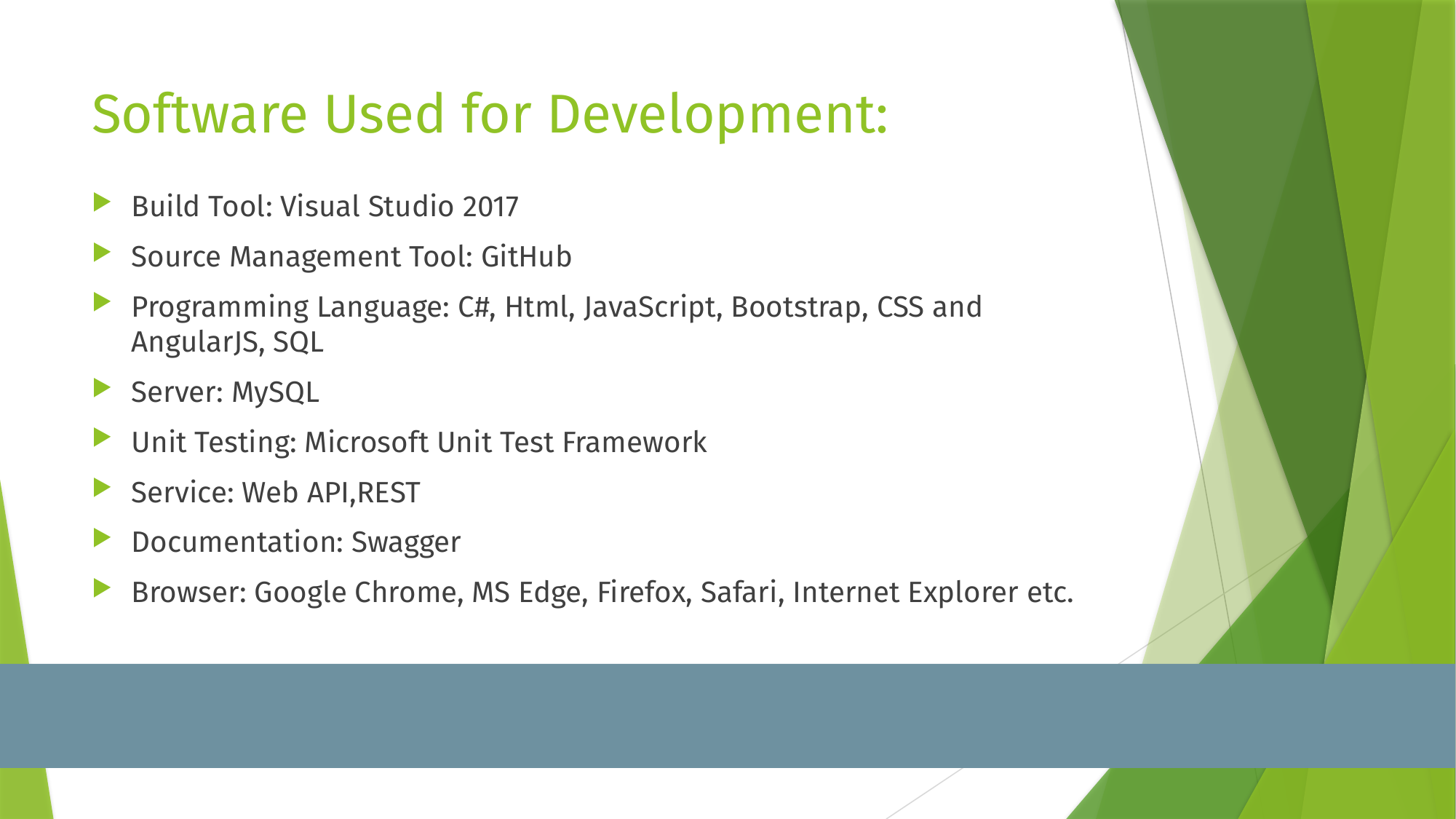

# Software Used for Development:
Build Tool: Visual Studio 2017
Source Management Tool: GitHub
Programming Language: C#, Html, JavaScript, Bootstrap, CSS and AngularJS, SQL
Server: MySQL
Unit Testing: Microsoft Unit Test Framework
Service: Web API,REST
Documentation: Swagger
Browser: Google Chrome, MS Edge, Firefox, Safari, Internet Explorer etc.